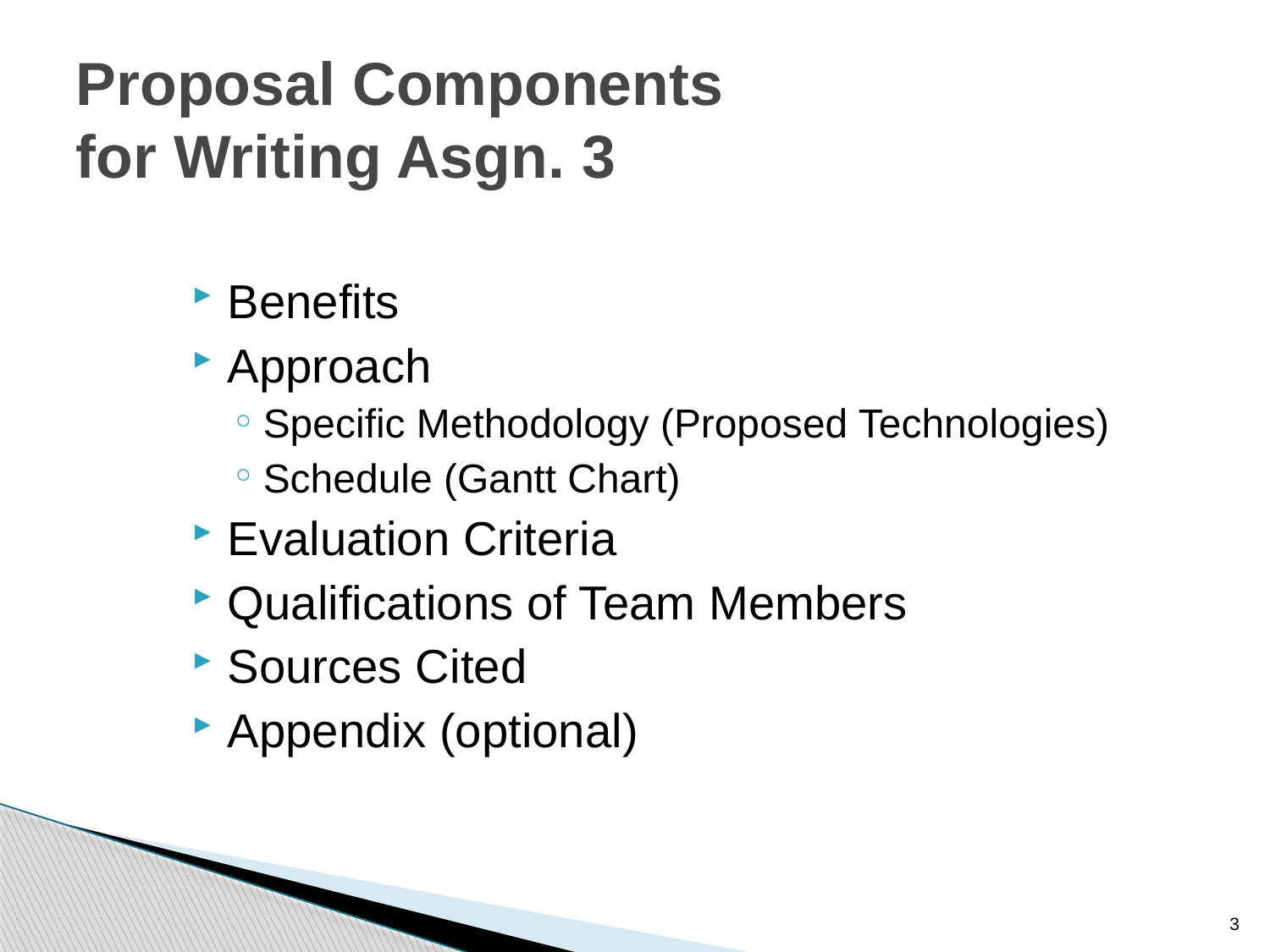

# Proposal Components for Writing Asgn. 3
Benefits
Approach
Specific Methodology (Proposed Technologies)
Schedule (Gantt Chart)
Evaluation Criteria
Qualifications of Team Members
Sources Cited
Appendix (optional)
3